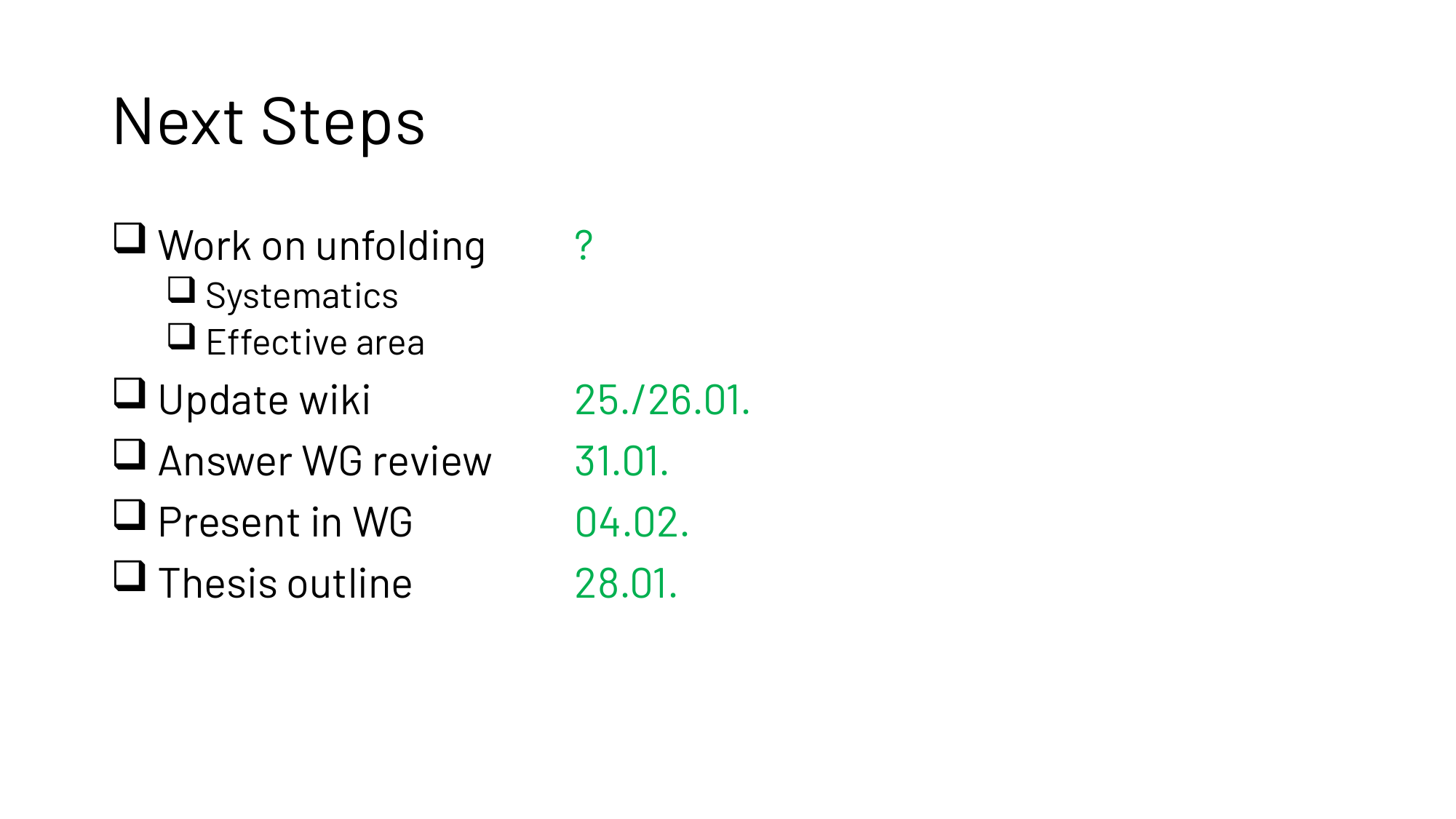

# Next Steps
 Work on unfolding 	?
 Systematics
 Effective area
 Update wiki 		25./26.01.
 Answer WG review 	31.01.
 Present in WG 		04.02.
 Thesis outline  		28.01.